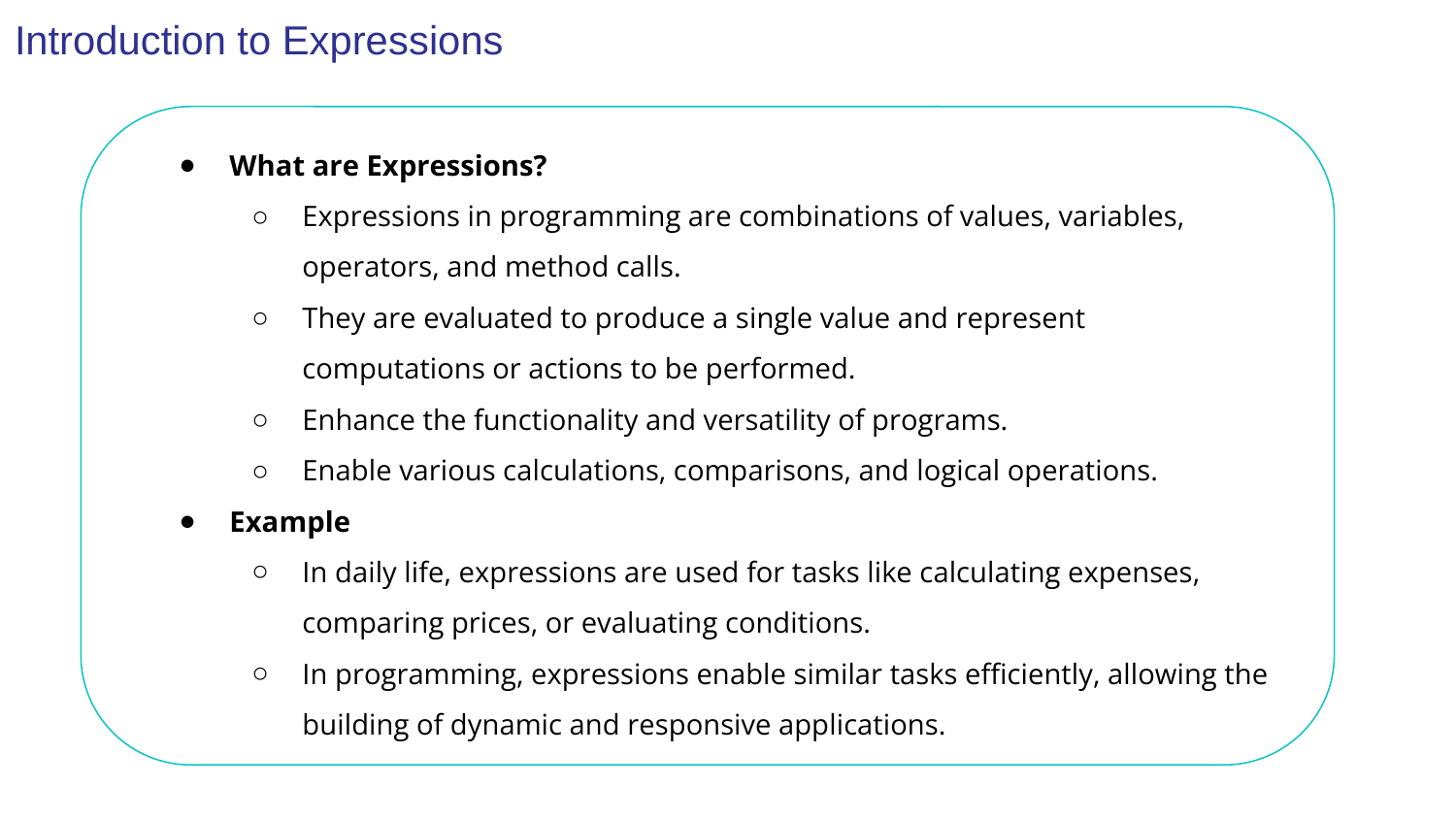

Introduction to Expressions
What are Expressions?
Expressions in programming are combinations of values, variables, operators, and method calls.
They are evaluated to produce a single value and represent computations or actions to be performed.
Enhance the functionality and versatility of programs.
Enable various calculations, comparisons, and logical operations.
Example
In daily life, expressions are used for tasks like calculating expenses, comparing prices, or evaluating conditions.
In programming, expressions enable similar tasks efficiently, allowing the building of dynamic and responsive applications.